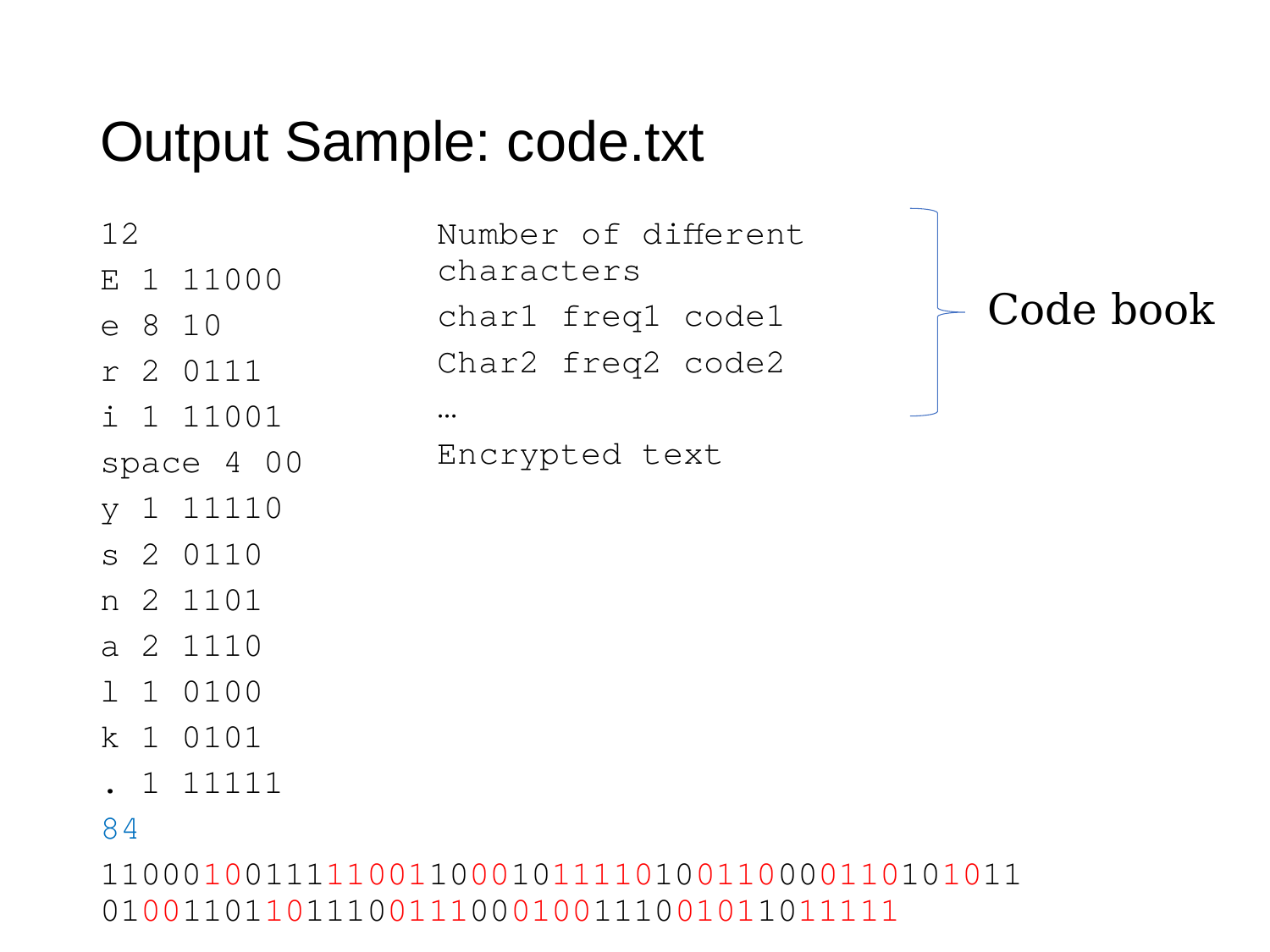

# Output Sample: code.txt
12
E 1 11000
e 8 10
r 2 0111
i 1 11001
space 4 00
y 1 11110
s 2 0110
n 2 1101
a 2 1110
l 1 0100
k 1 0101
. 1 11111
84
110001001111100110001011110100110000110101011010011011011100111000100111001011011111
Number of different characters
char1 freq1 code1
Char2 freq2 code2
…
Encrypted text

Code book